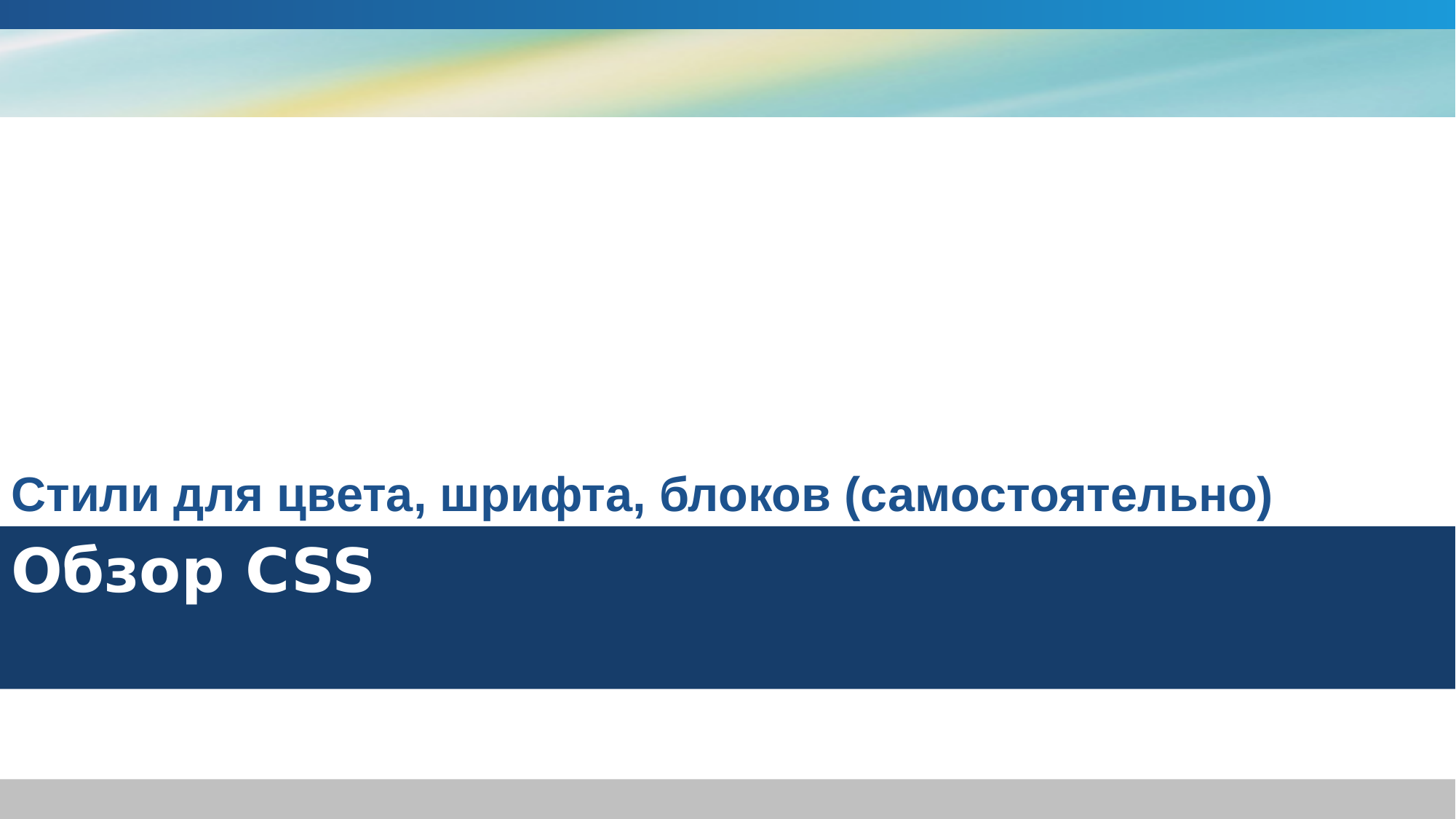

Стили для цвета, шрифта, блоков (самостоятельно)
# Обзор CSS